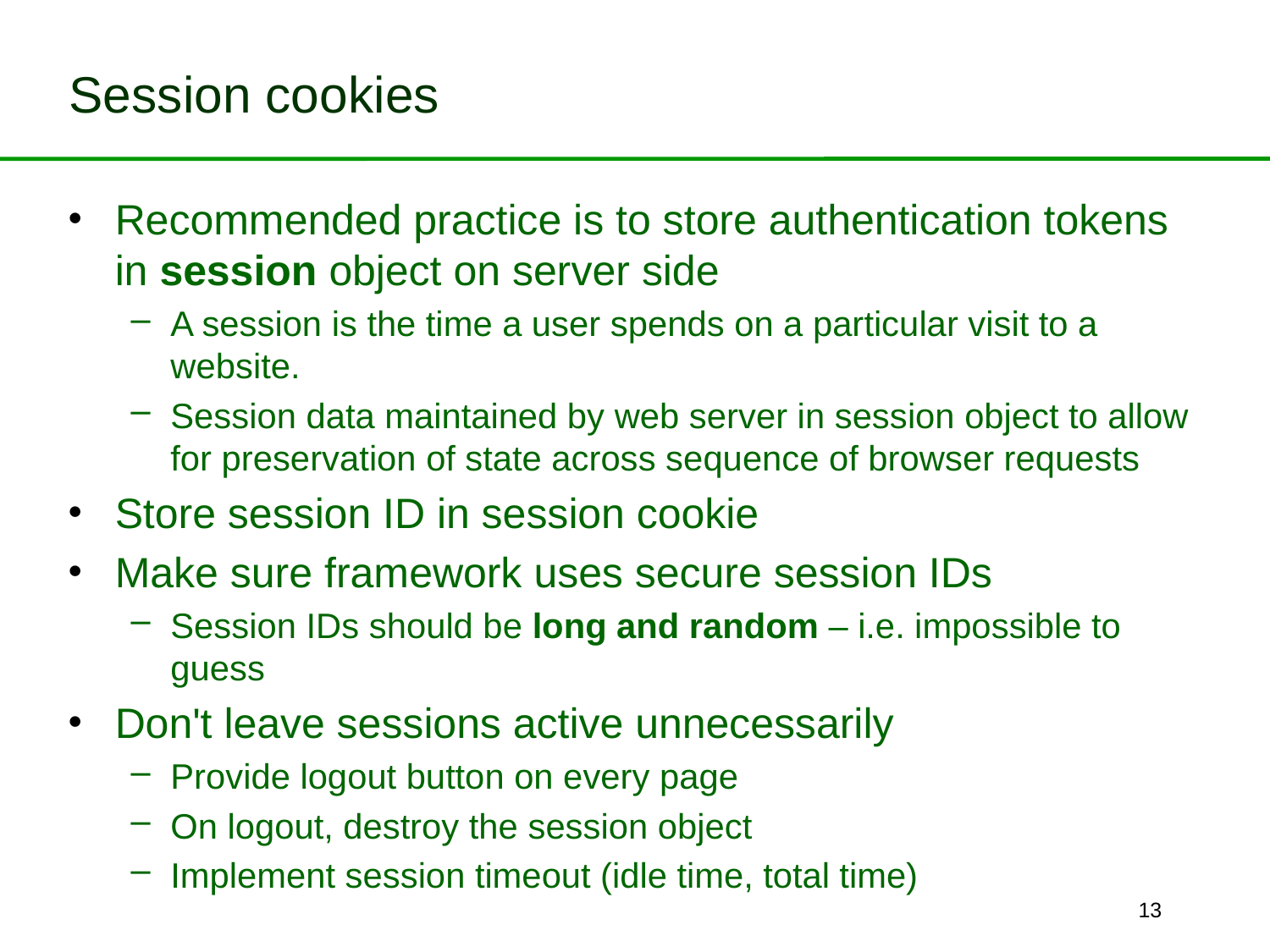

# Session cookies
Recommended practice is to store authentication tokens in session object on server side
A session is the time a user spends on a particular visit to a website.
Session data maintained by web server in session object to allow for preservation of state across sequence of browser requests
Store session ID in session cookie
Make sure framework uses secure session IDs
Session IDs should be long and random – i.e. impossible to guess
Don't leave sessions active unnecessarily
Provide logout button on every page
On logout, destroy the session object
Implement session timeout (idle time, total time)

13